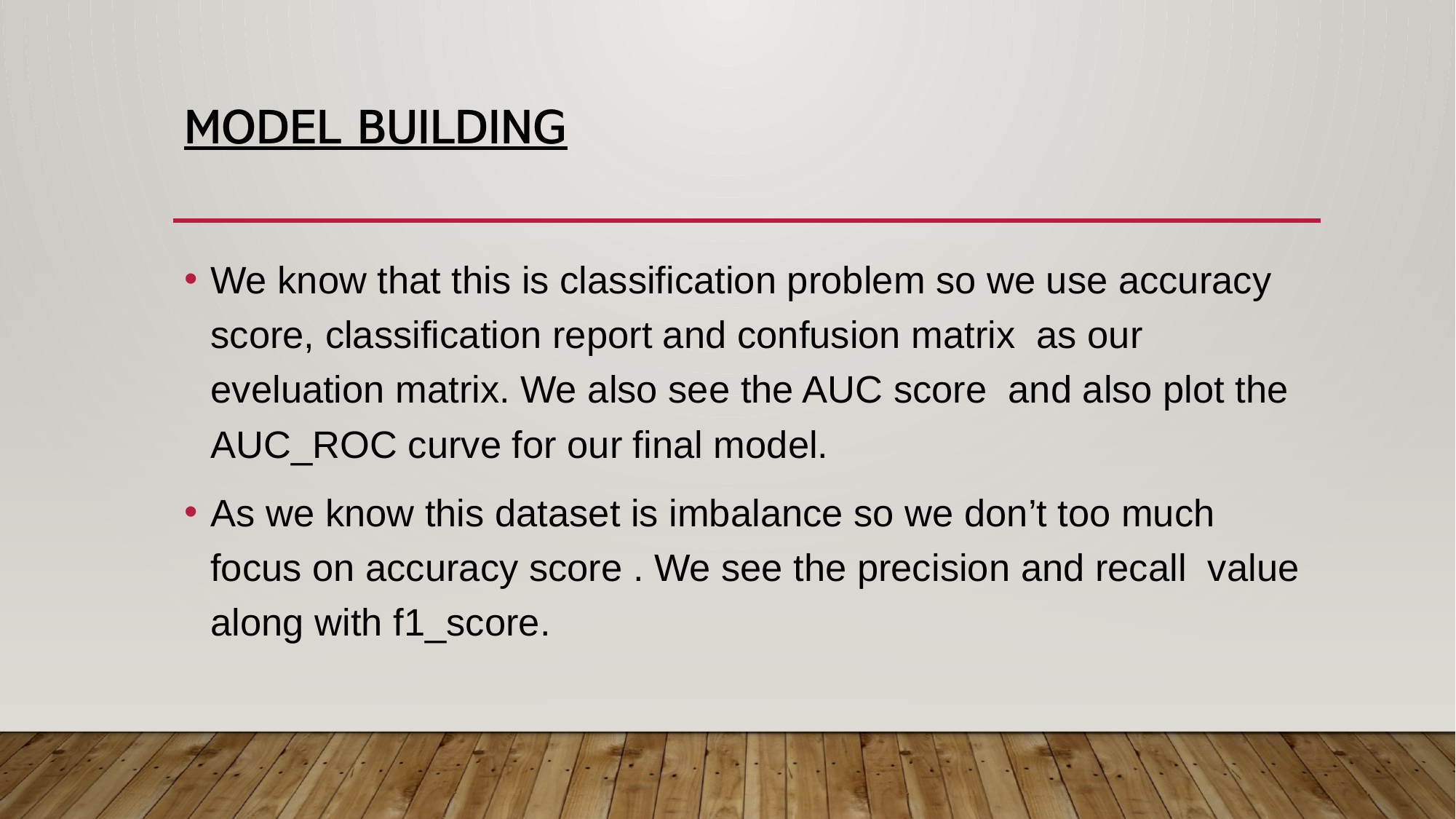

# Model building
We know that this is classification problem so we use accuracy score, classification report and confusion matrix  as our eveluation matrix. We also see the AUC score  and also plot the AUC_ROC curve for our final model.
As we know this dataset is imbalance so we don’t too much focus on accuracy score . We see the precision and recall  value along with f1_score.